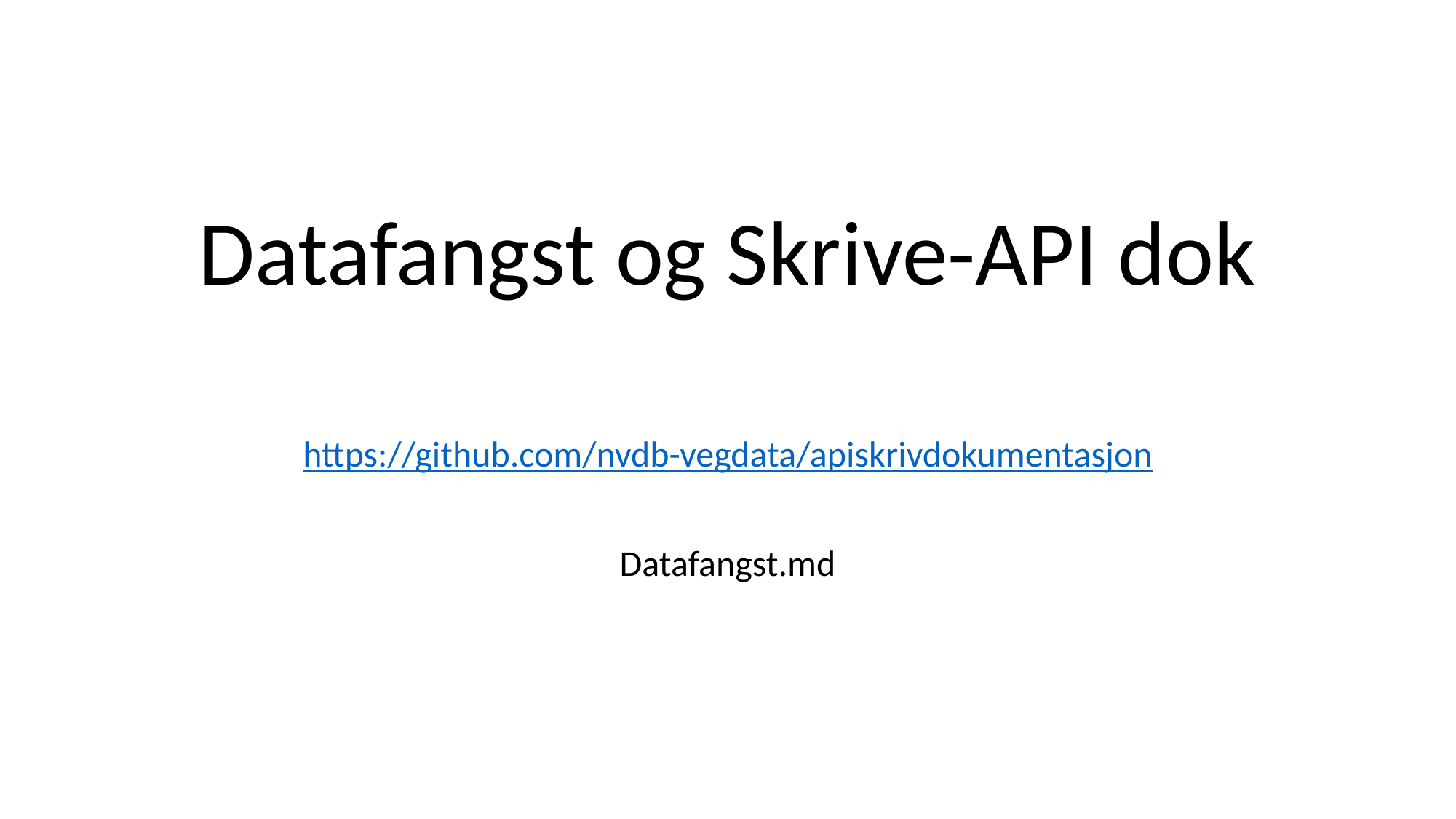

# Datafangst og Skrive-API dok
https://github.com/nvdb-vegdata/apiskrivdokumentasjon

Datafangst.md